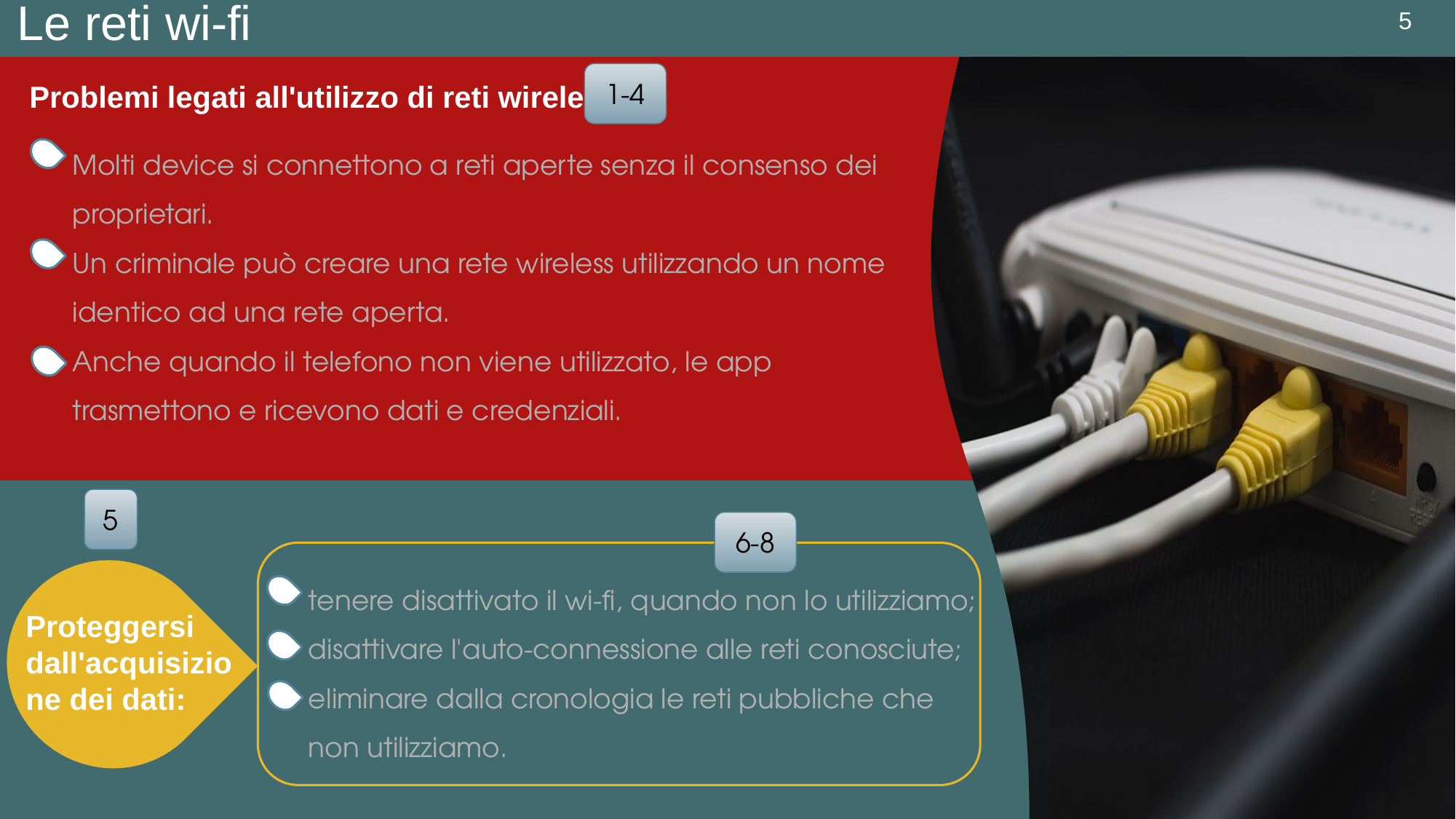

5
Note sviluppo:
https://pixabay.com/it/senza-fili-home-router-adsl-modem-1861612/
Le reti wi-fi
1-4

Problemi legati all'utilizzo di reti wireless:
Molti device si connettono a reti aperte senza il consenso dei proprietari.
Un criminale può creare una rete wireless utilizzando un nome identico ad una rete aperta.
Anche quando il telefono non viene utilizzato, le app trasmettono e ricevono dati e credenziali.

5
6-8

tenere disattivato il wi-fi, quando non lo utilizziamo;
disattivare l'auto-connessione alle reti conosciute;
eliminare dalla cronologia le reti pubbliche che
non utilizziamo.

Proteggersi dall'acquisizione dei dati: